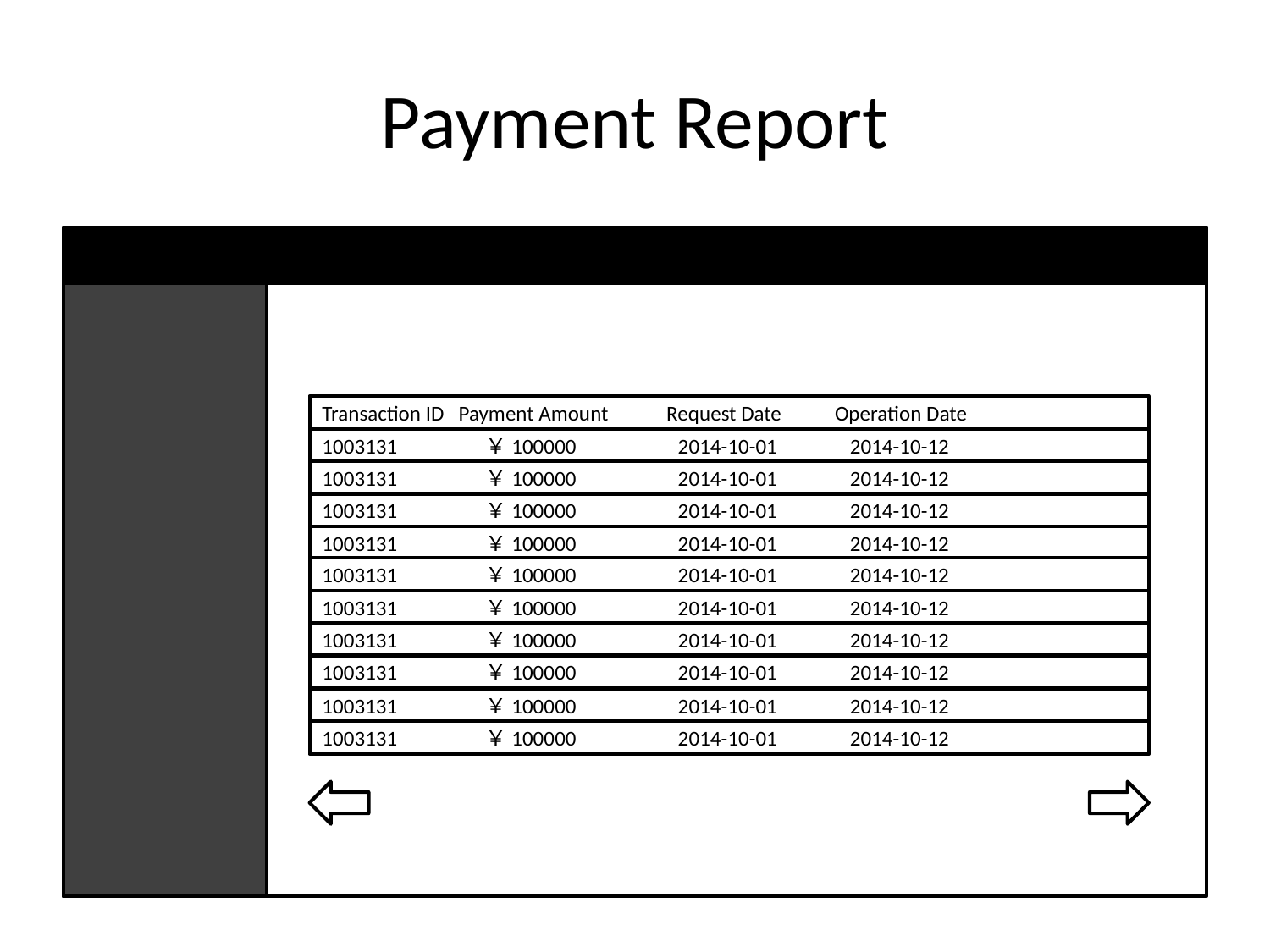

# Payment Report

Transaction ID   Payment Amount            Request Date           Operation Date
1003131                 ￥100000                     2014-10-01               2014-10-12
1003131                 ￥100000                     2014-10-01               2014-10-12
1003131                 ￥100000                     2014-10-01               2014-10-12
1003131                 ￥100000                     2014-10-01               2014-10-12
1003131                 ￥100000                     2014-10-01               2014-10-12
1003131                 ￥100000                     2014-10-01               2014-10-12
1003131                 ￥100000                     2014-10-01               2014-10-12
1003131                 ￥100000                     2014-10-01               2014-10-12
1003131                 ￥100000                     2014-10-01               2014-10-12
1003131                 ￥100000                     2014-10-01               2014-10-12